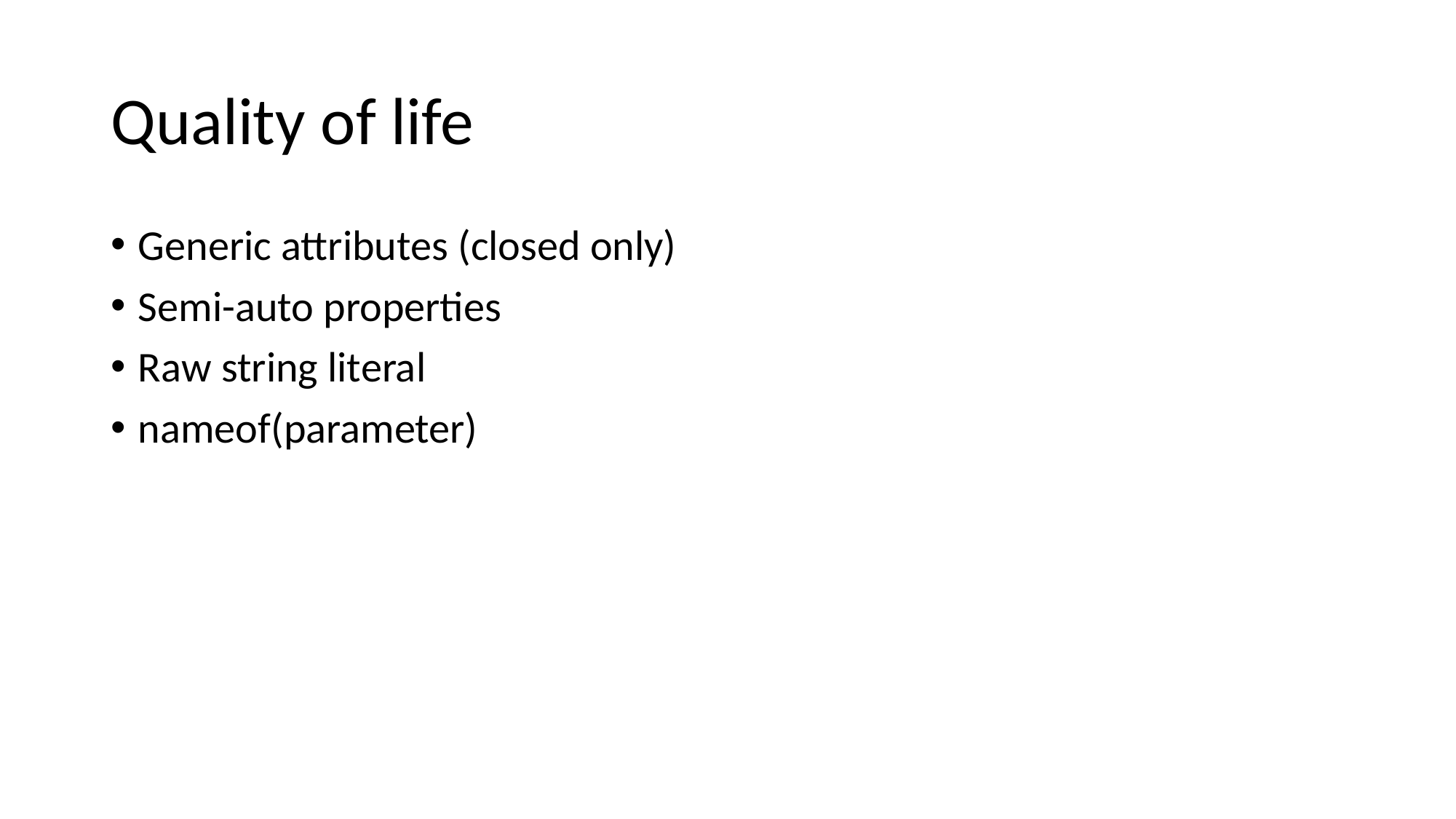

# Quality of life
Generic attributes (closed only)
Semi-auto properties
Raw string literal
nameof(parameter)